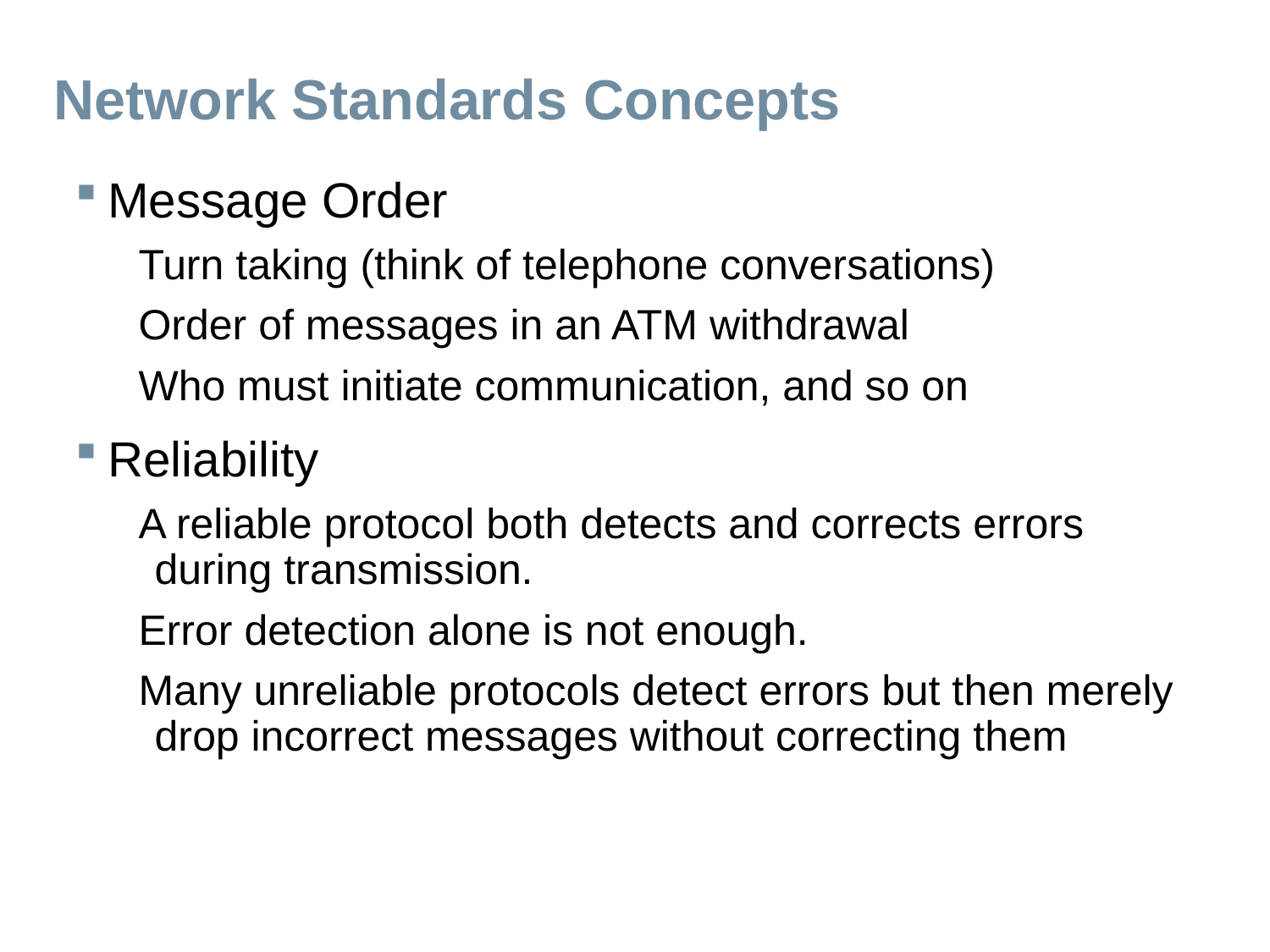

# Network Standards Concepts
Message Order
Turn taking (think of telephone conversations)
Order of messages in an ATM withdrawal
Who must initiate communication, and so on
Reliability
A reliable protocol both detects and corrects errors during transmission.
Error detection alone is not enough.
Many unreliable protocols detect errors but then merely drop incorrect messages without correcting them